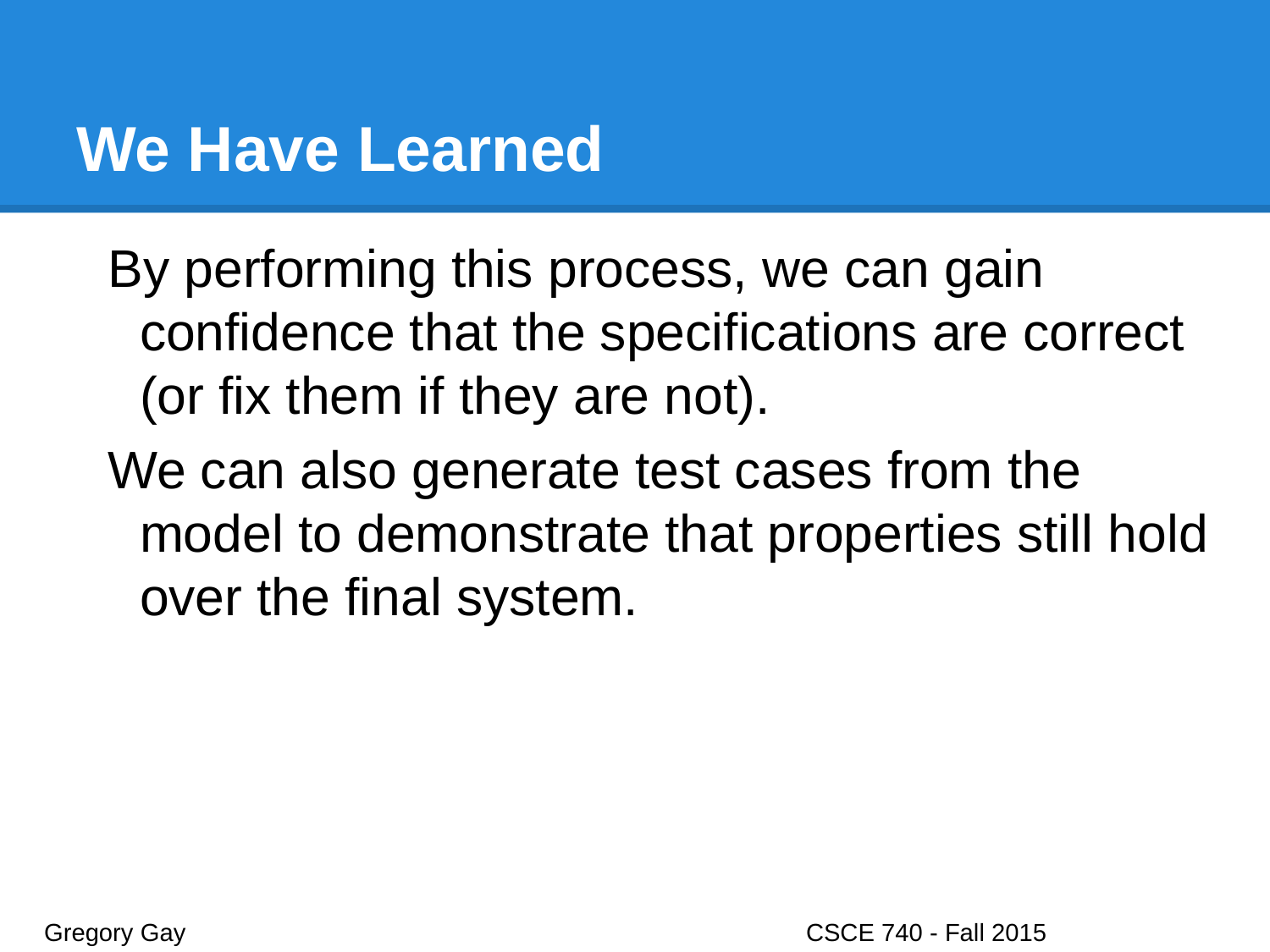

# We Have Learned
By performing this process, we can gain confidence that the specifications are correct (or fix them if they are not).
We can also generate test cases from the model to demonstrate that properties still hold over the final system.
Gregory Gay					CSCE 740 - Fall 2015								40